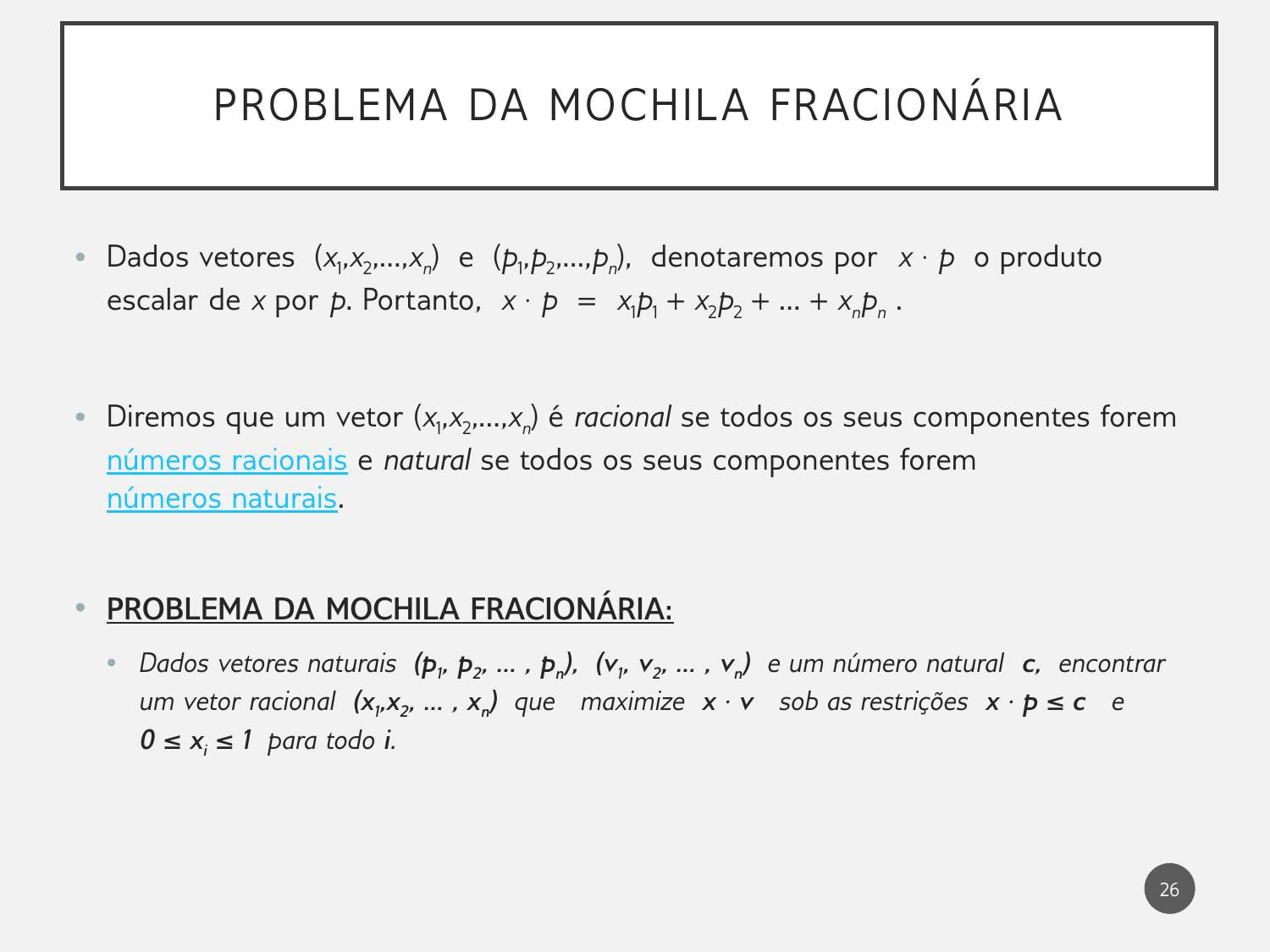

# Problema da mochila fracionária
Dados vetores  (x1,x2,…,xn)  e  (p1,p2,…,pn),  denotaremos por  x · p  o produto escalar de x por p. Portanto,  x · p  =  x1p1 + x2p2 + … + xnpn .

Diremos que um vetor (x1,x2,…,xn) é racional se todos os seus componentes forem números racionais e natural se todos os seus componentes forem números naturais.

Problema da mochila fracionária:
Dados vetores naturais  (p1, p2, … , pn),  (v1, v2, … , vn)  e um número natural  c,  encontrar um vetor racional  (x1,x2, … , xn)  que   maximize  x · v   sob as restrições  x · p ≤ c   e   0 ≤ xi ≤ 1  para todo i.
26